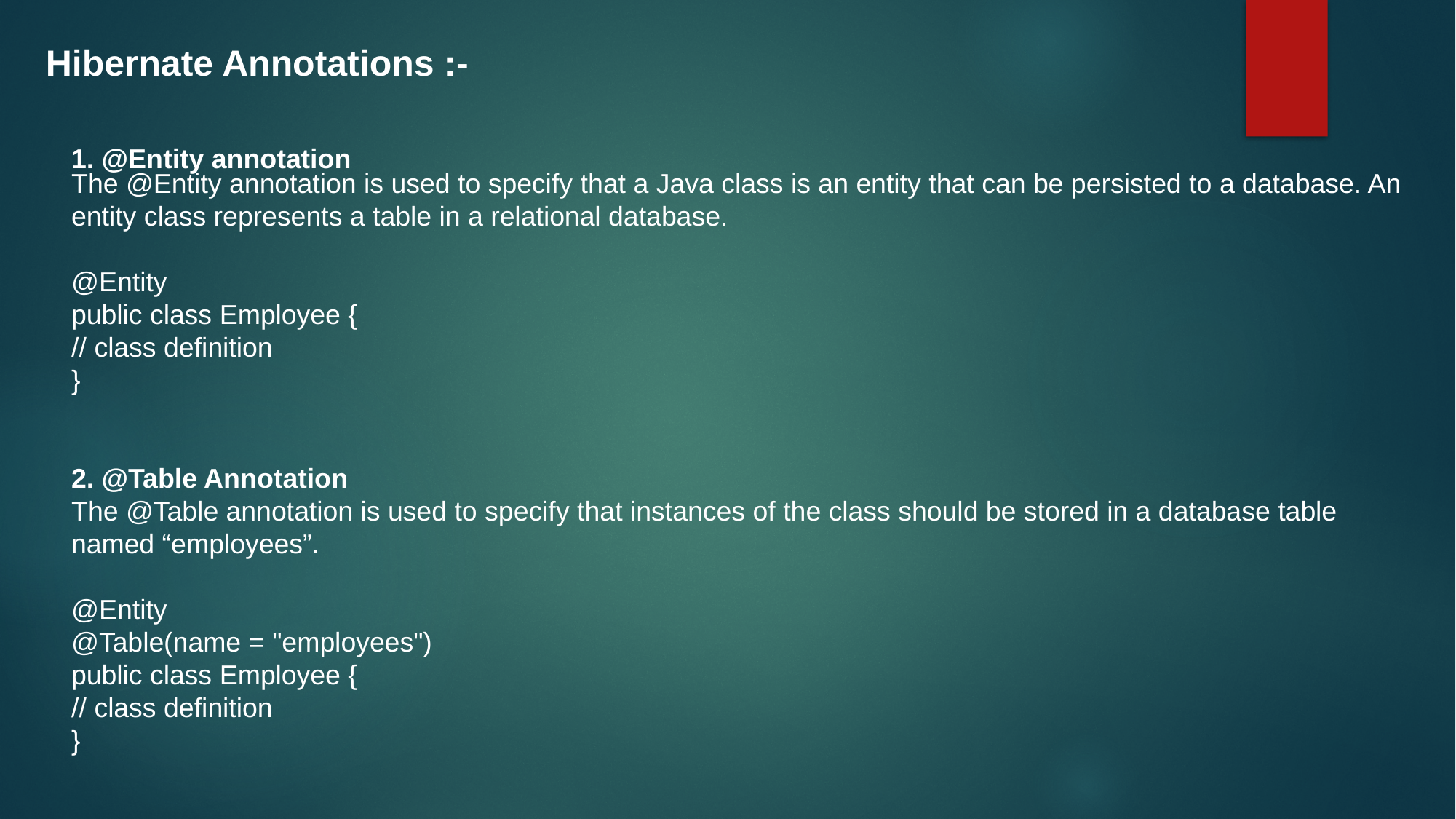

Hibernate Annotations :-
1. @Entity annotation
The @Entity annotation is used to specify that a Java class is an entity that can be persisted to a database. An entity class represents a table in a relational database.

@Entity
public class Employee {
// class definition
}

2. @Table Annotation
The @Table annotation is used to specify that instances of the class should be stored in a database table named “employees”.

@Entity
@Table(name = "employees")
public class Employee {
// class definition
}